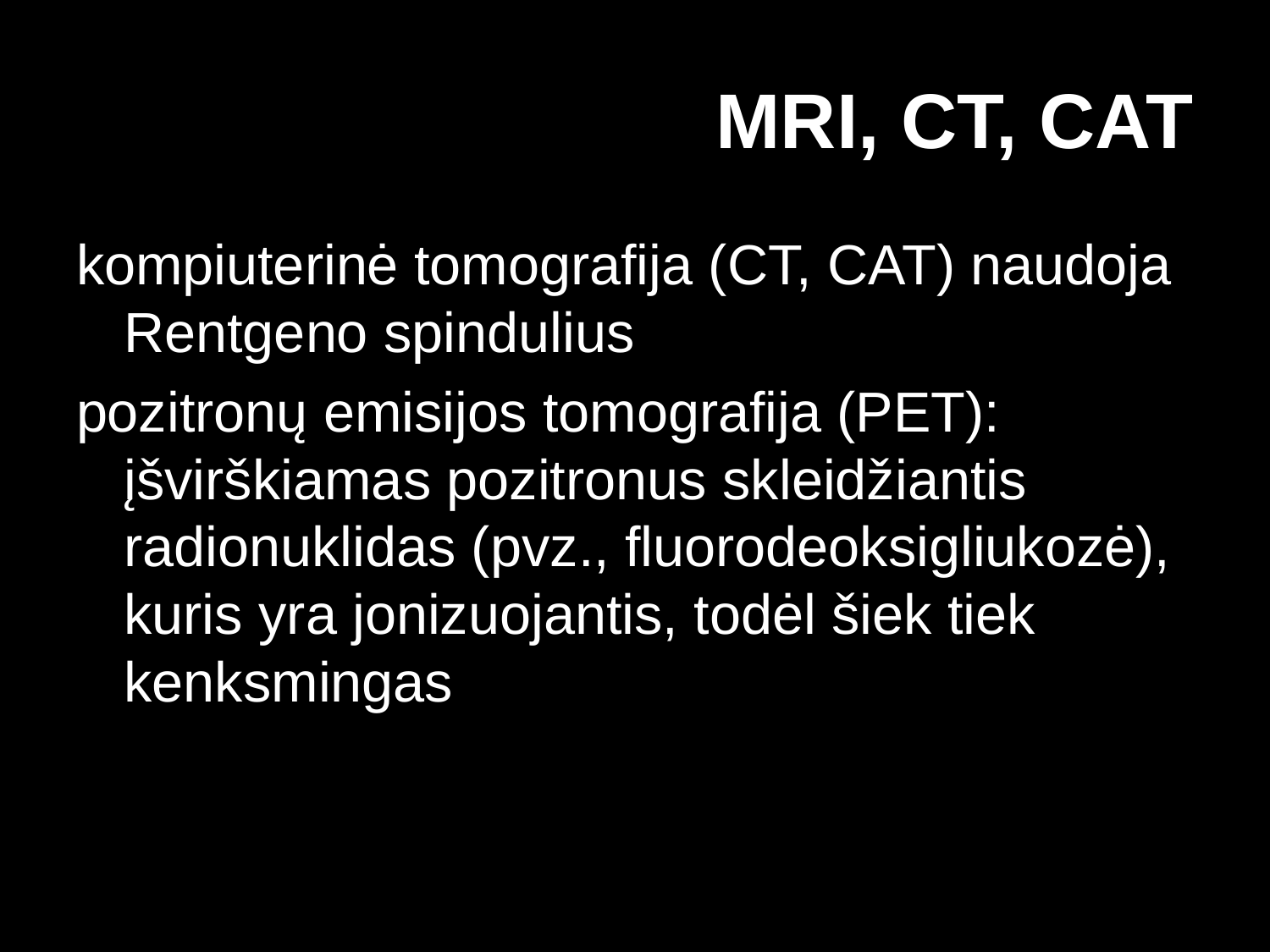

# MRI, CT, CAT
kompiuterinė tomografija (CT, CAT) naudoja Rentgeno spindulius
pozitronų emisijos tomografija (PET): įšvirškiamas pozitronus skleidžiantis radionuklidas (pvz., fluorodeoksigliukozė), kuris yra jonizuojantis, todėl šiek tiek kenksmingas